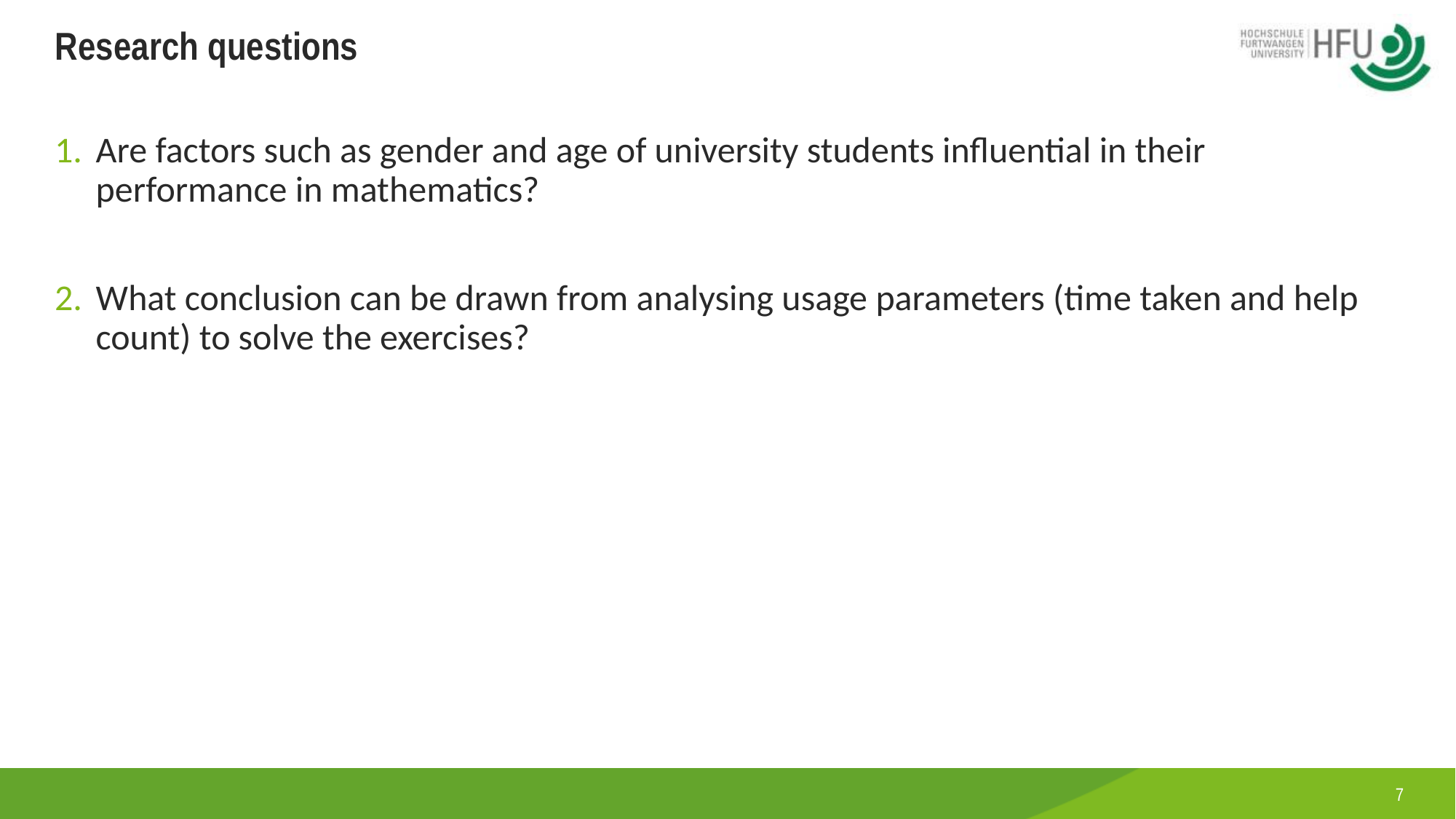

# Research questions
Are factors such as gender and age of university students influential in their performance in mathematics?

What conclusion can be drawn from analysing usage parameters (time taken and help count) to solve the exercises?

7